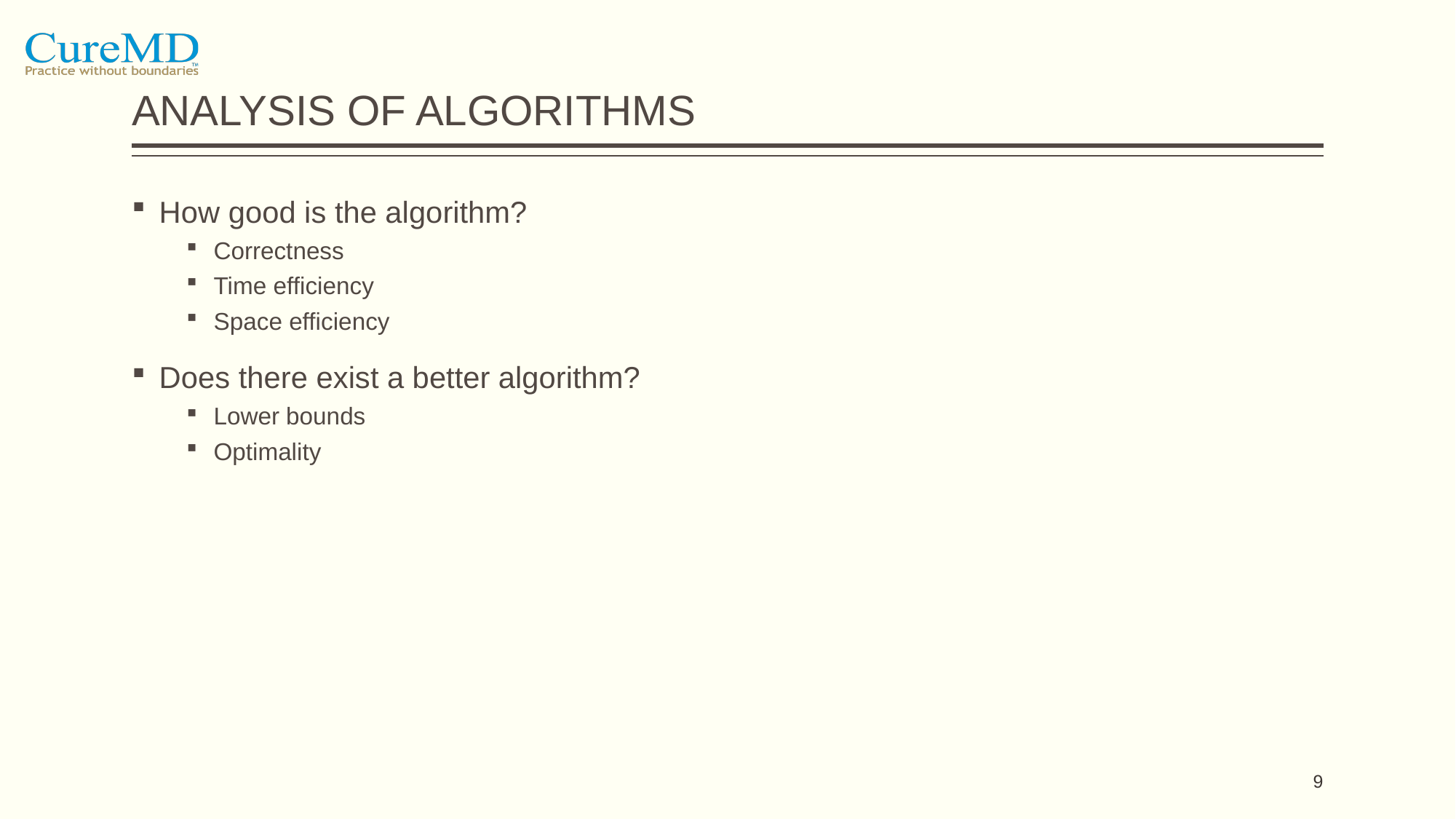

# ANALYSIS OF ALGORITHMS
How good is the algorithm?
Correctness
Time efficiency
Space efficiency
Does there exist a better algorithm?
Lower bounds
Optimality
9